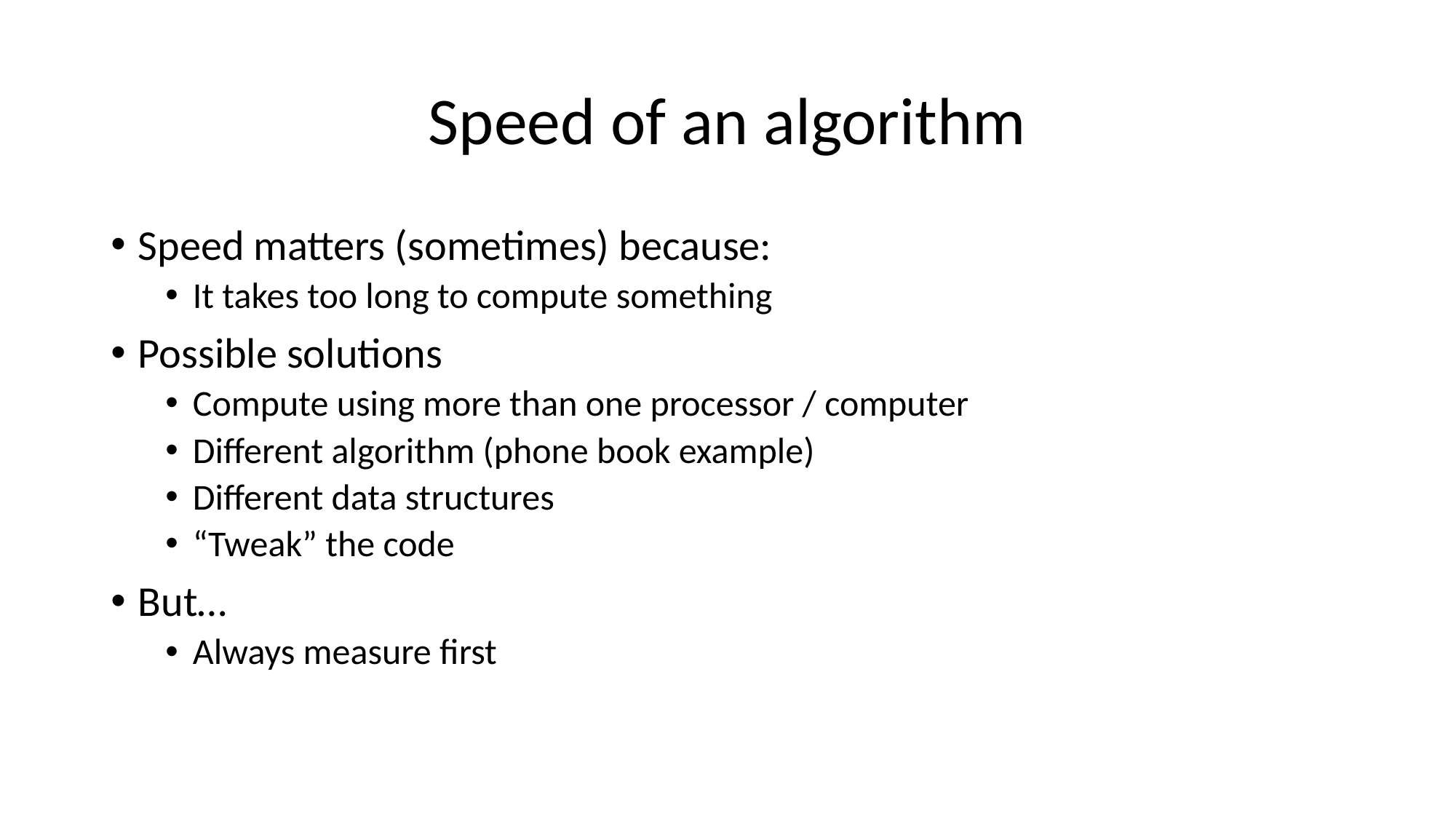

# Speed of an algorithm
Speed matters (sometimes) because:
It takes too long to compute something
Possible solutions
Compute using more than one processor / computer
Different algorithm (phone book example)
Different data structures
“Tweak” the code
But…
Always measure first